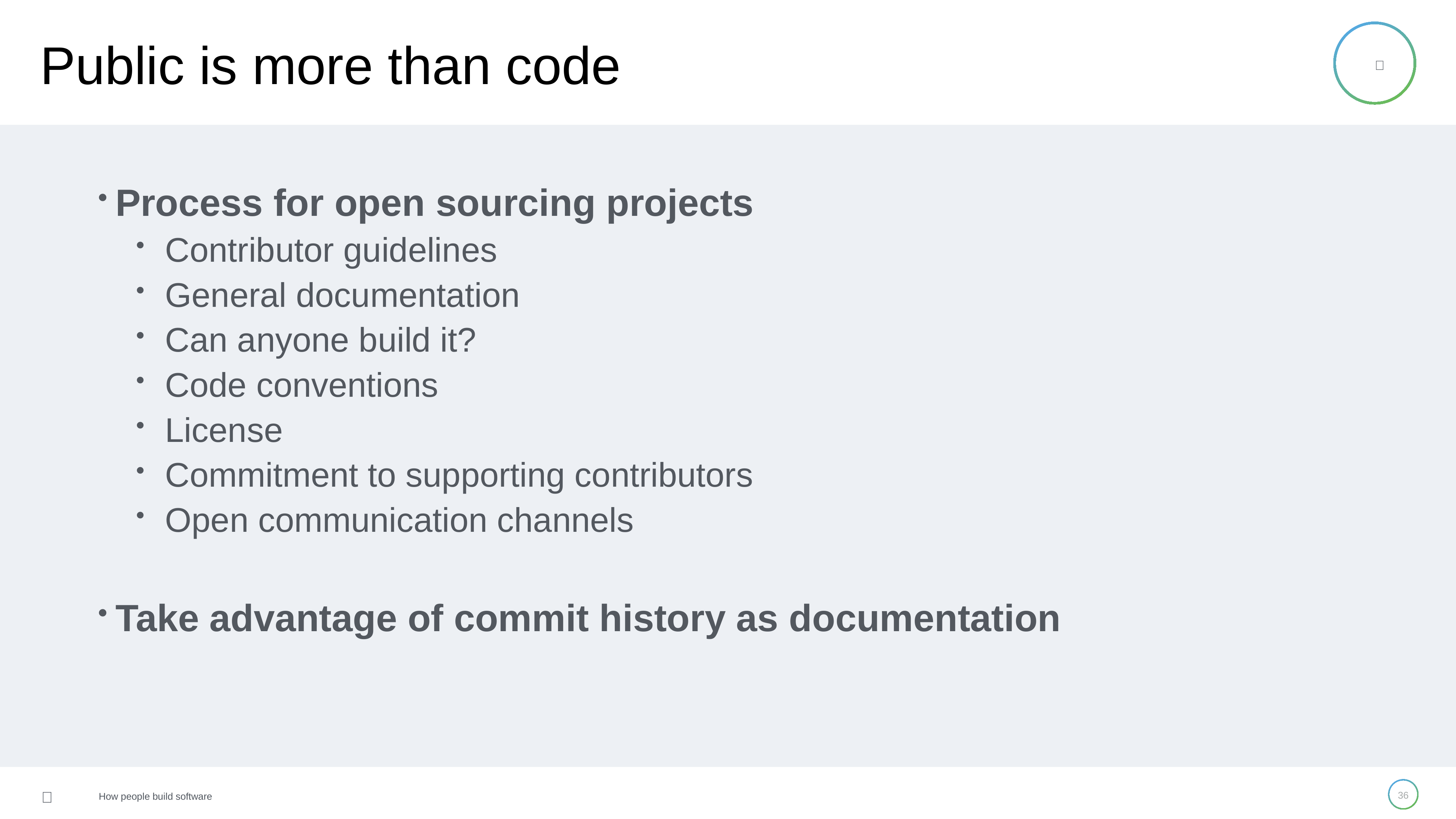

# Public is more than code

Process for open sourcing projects
Contributor guidelines
General documentation
Can anyone build it?
Code conventions
License
Commitment to supporting contributors
Open communication channels

Take advantage of commit history as documentation
36